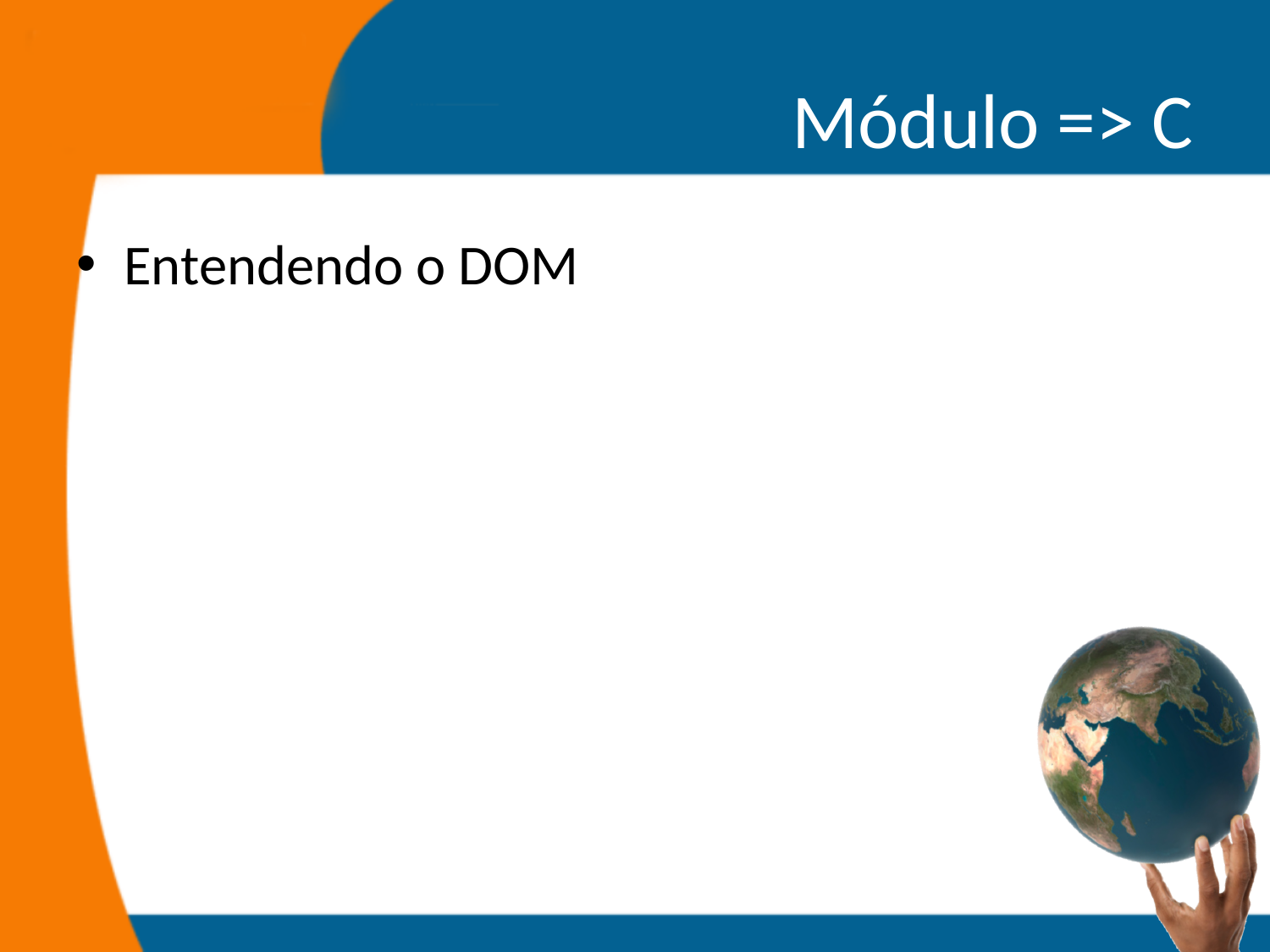

# Módulo => C
Entendendo o DOM